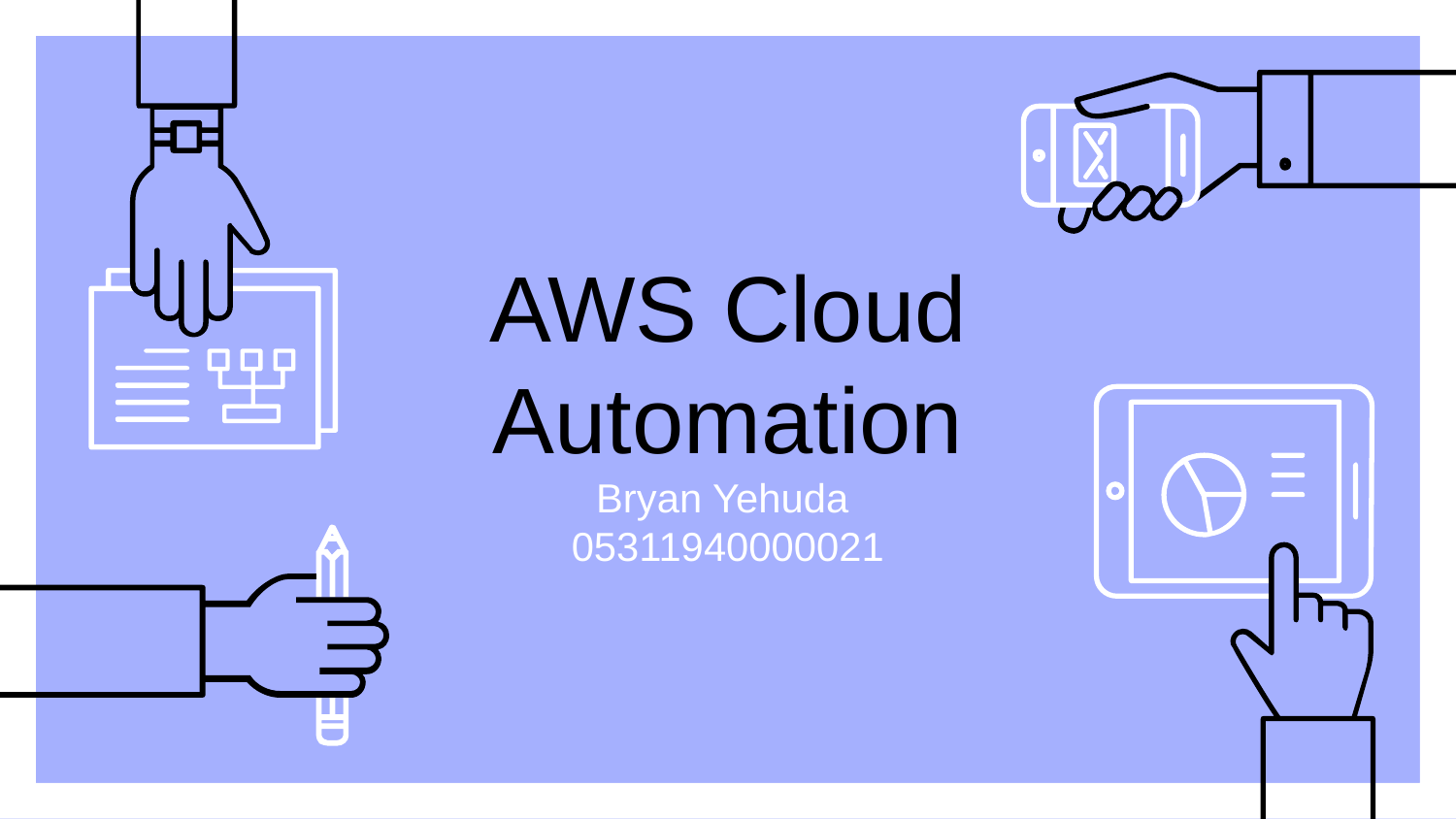

# AWS Cloud Automation Bryan Yehuda 05311940000021